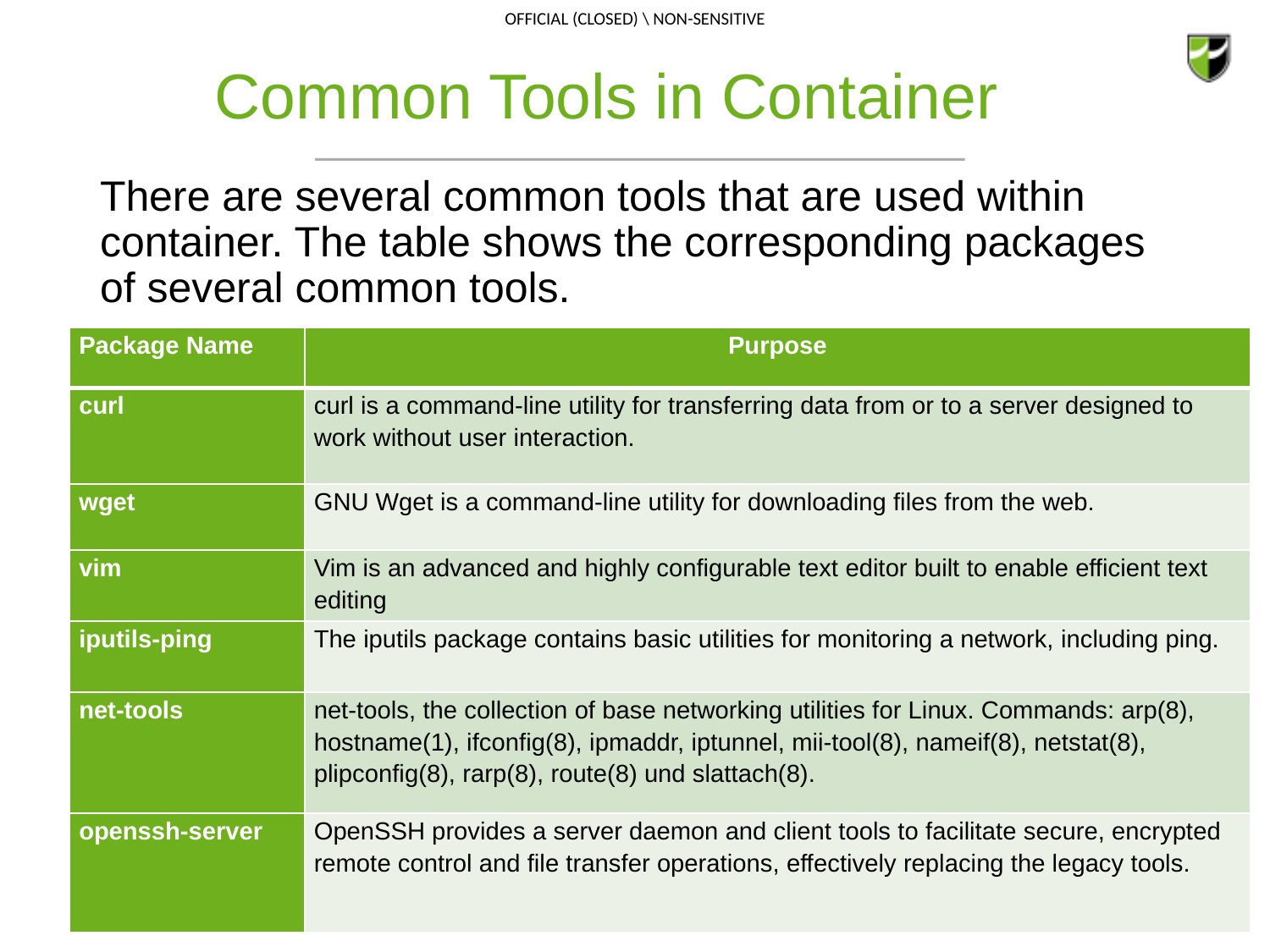

# Common Tools in Container
There are several common tools that are used within container. The table shows the corresponding packages of several common tools.

| Package Name | Purpose |
| --- | --- |
| curl | curl is a command-line utility for transferring data from or to a server designed to work without user interaction. |
| wget | GNU Wget is a command-line utility for downloading files from the web. |
| vim | Vim is an advanced and highly configurable text editor built to enable efficient text editing |
| iputils-ping | The iputils package contains basic utilities for monitoring a network, including ping. |
| net-tools | net-tools, the collection of base networking utilities for Linux. Commands: arp(8), hostname(1), ifconfig(8), ipmaddr, iptunnel, mii-tool(8), nameif(8), netstat(8), plipconfig(8), rarp(8), route(8) und slattach(8). |
| openssh-server | OpenSSH provides a server daemon and client tools to facilitate secure, encrypted remote control and file transfer operations, effectively replacing the legacy tools. |